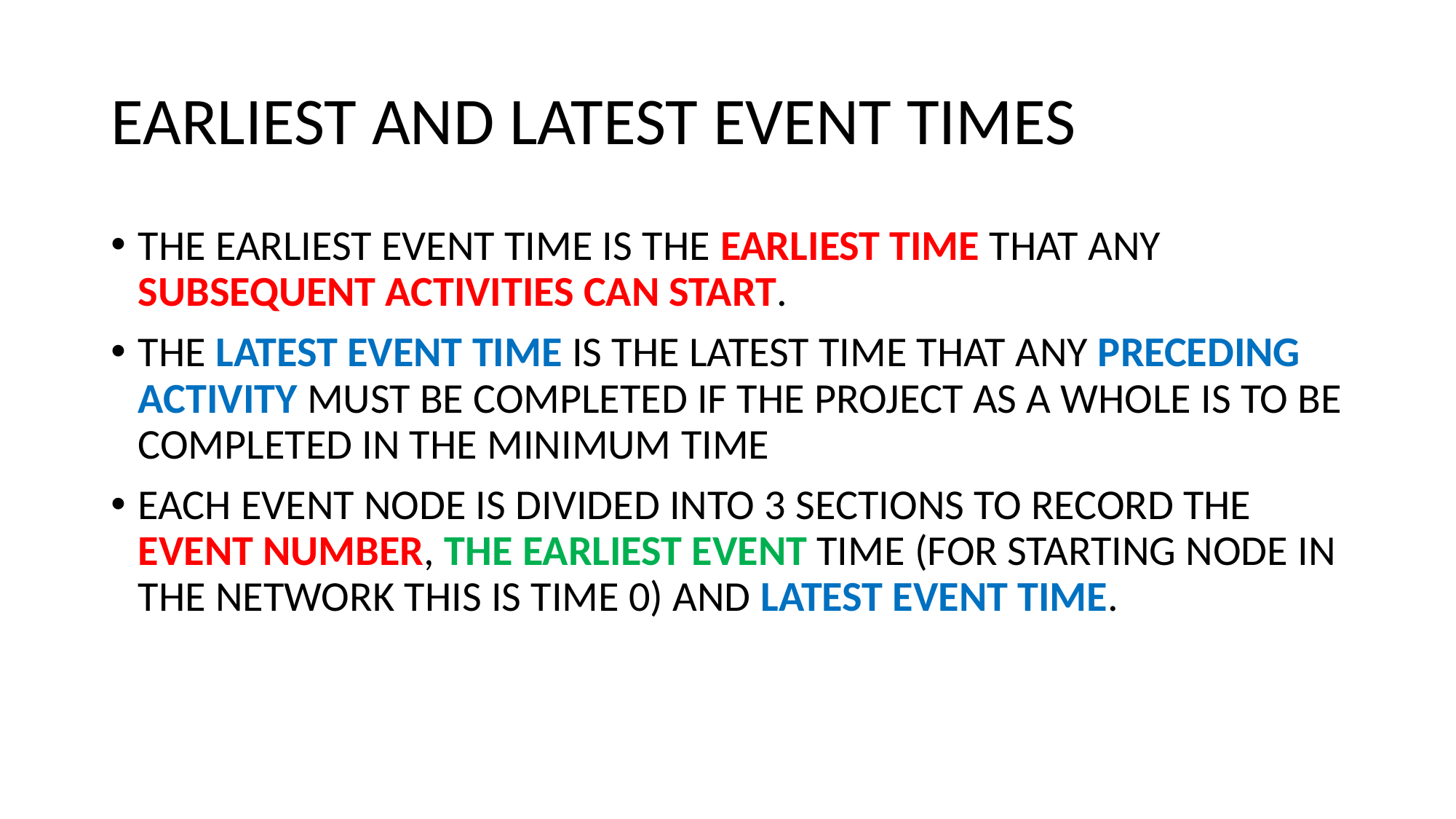

# EARLIEST AND LATEST EVENT TIMES
THE EARLIEST EVENT TIME IS THE EARLIEST TIME THAT ANY SUBSEQUENT ACTIVITIES CAN START.
THE LATEST EVENT TIME IS THE LATEST TIME THAT ANY PRECEDING ACTIVITY MUST BE COMPLETED IF THE PROJECT AS A WHOLE IS TO BE COMPLETED IN THE MINIMUM TIME
EACH EVENT NODE IS DIVIDED INTO 3 SECTIONS TO RECORD THE EVENT NUMBER, THE EARLIEST EVENT TIME (FOR STARTING NODE IN THE NETWORK THIS IS TIME 0) AND LATEST EVENT TIME.